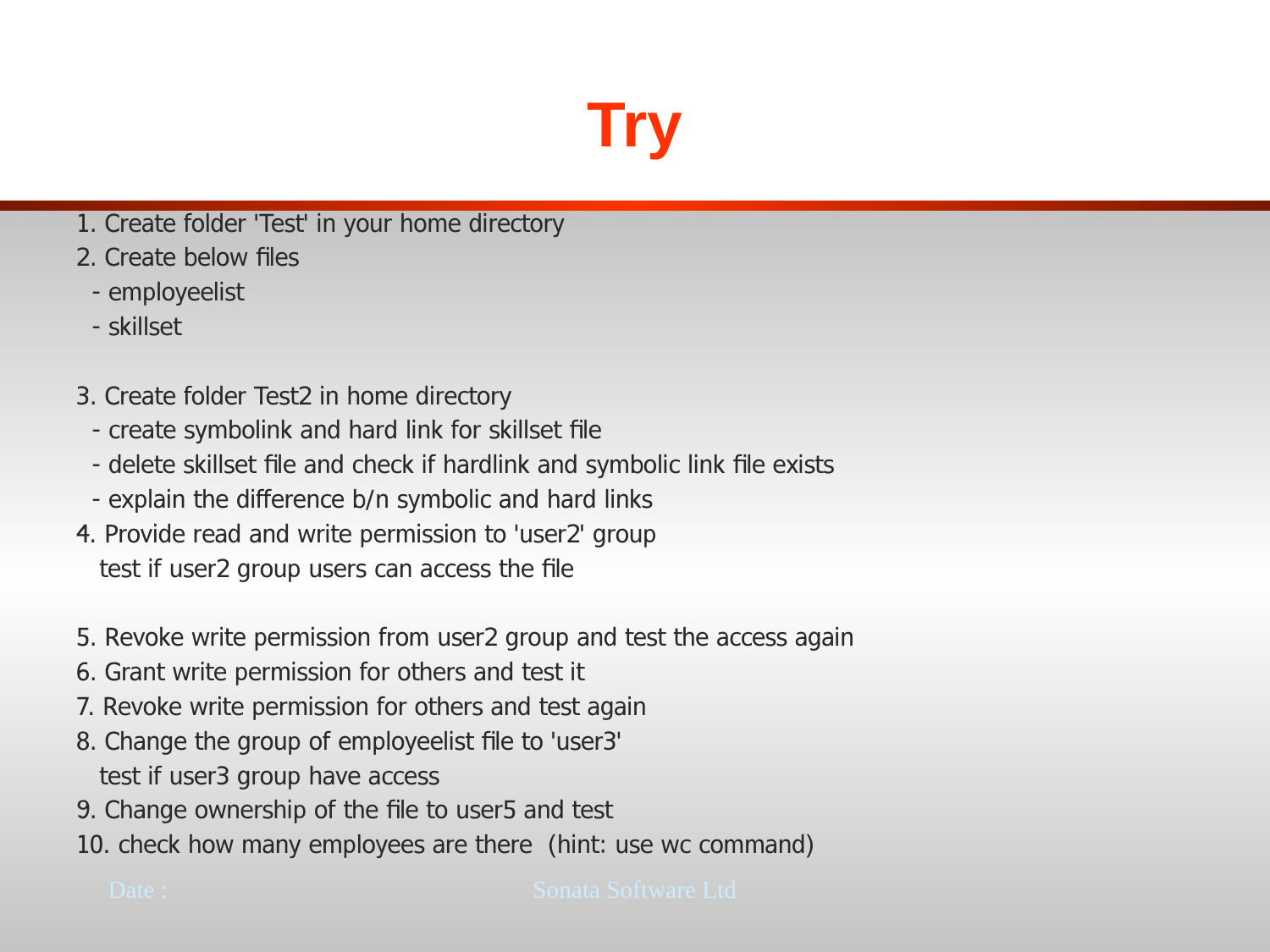

# Try
1. Create folder 'Test' in your home directory
2. Create below files
  - employeelist
  - skillset

3. Create folder Test2 in home directory
  - create symbolink and hard link for skillset file
  - delete skillset file and check if hardlink and symbolic link file exists
  - explain the difference b/n symbolic and hard links
4. Provide read and write permission to 'user2' group
   test if user2 group users can access the file

5. Revoke write permission from user2 group and test the access again
6. Grant write permission for others and test it
7. Revoke write permission for others and test again
8. Change the group of employeelist file to 'user3'
   test if user3 group have access
9. Change ownership of the file to user5 and test
10. check how many employees are there  (hint: use wc command)
Date :
Sonata Software Ltd